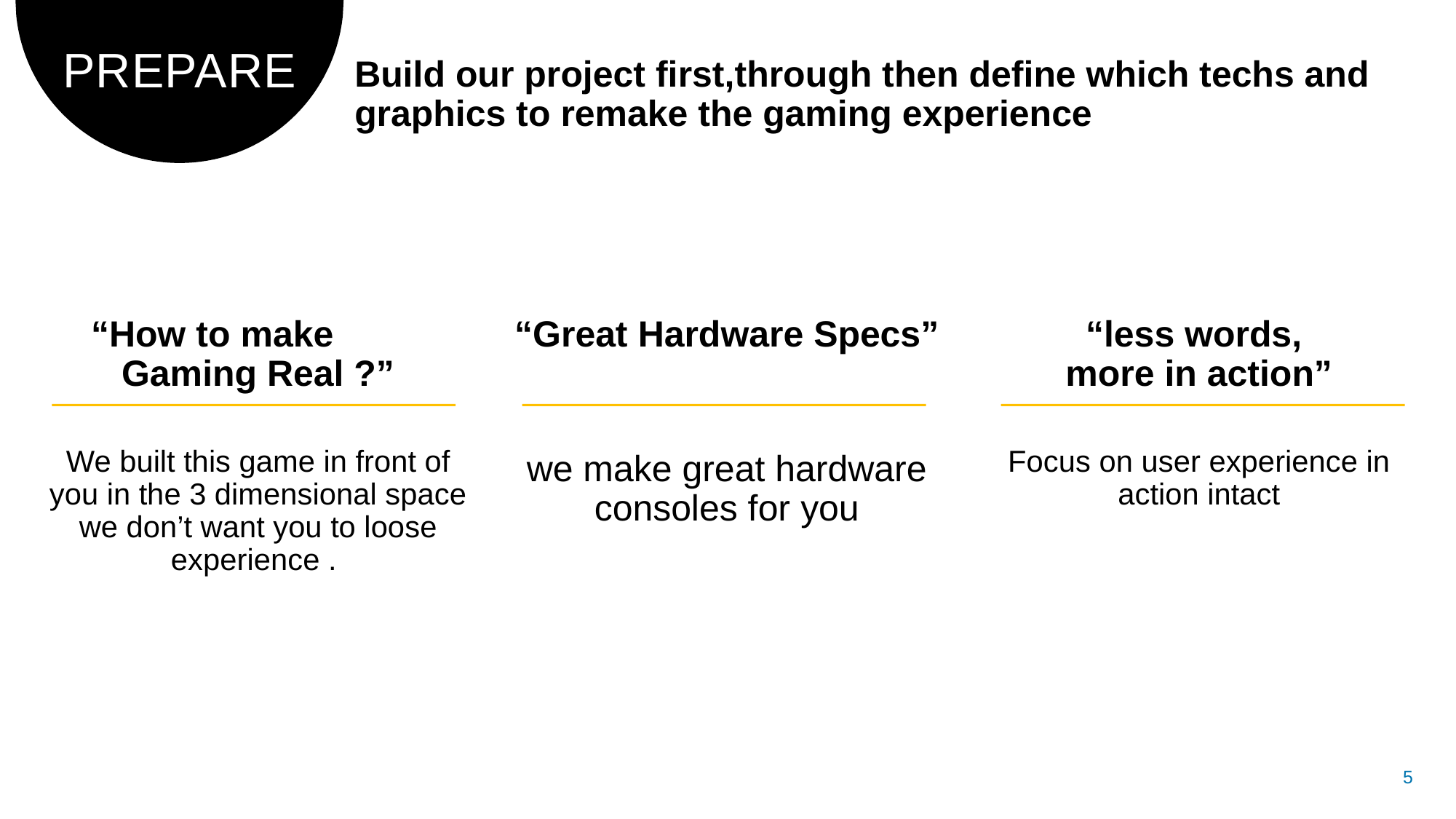

# PREPARE
Build our project first,through then define which techs and graphics to remake the gaming experience
“How to make          Gaming Real ?”
We built this game in front of you in the 3 dimensional space we don’t want you to loose experience .
“Great Hardware Specs”
we make great hardware consoles for you
“less words,
more in action”
Focus on user experience in action intact

5